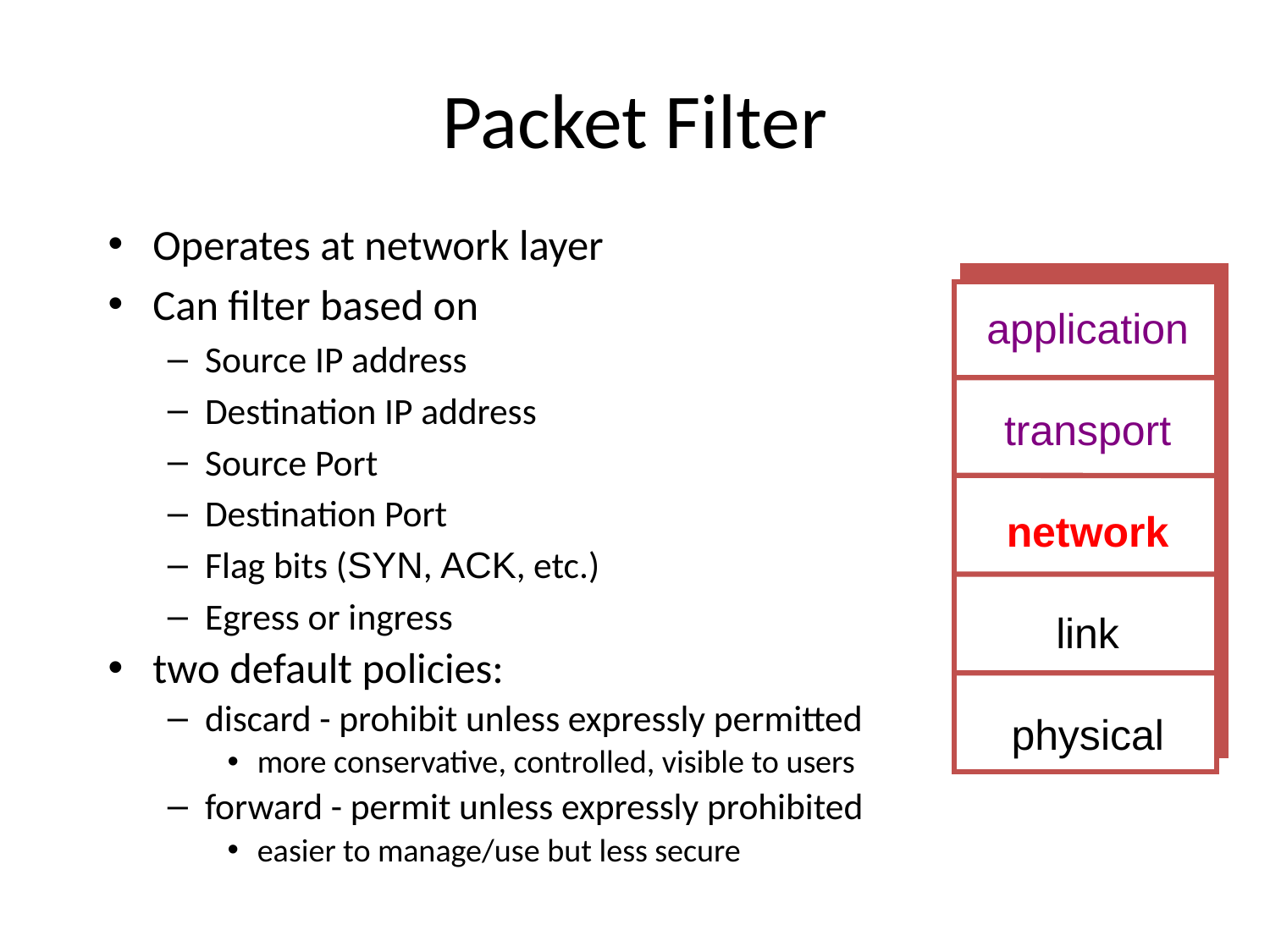

# Packet Filter
Operates at network layer
Can filter based on
Source IP address
Destination IP address
Source Port
Destination Port
Flag bits (SYN, ACK, etc.)
Egress or ingress
two default policies:
discard - prohibit unless expressly permitted
more conservative, controlled, visible to users
forward - permit unless expressly prohibited
easier to manage/use but less secure

application

transport

network

link

physical